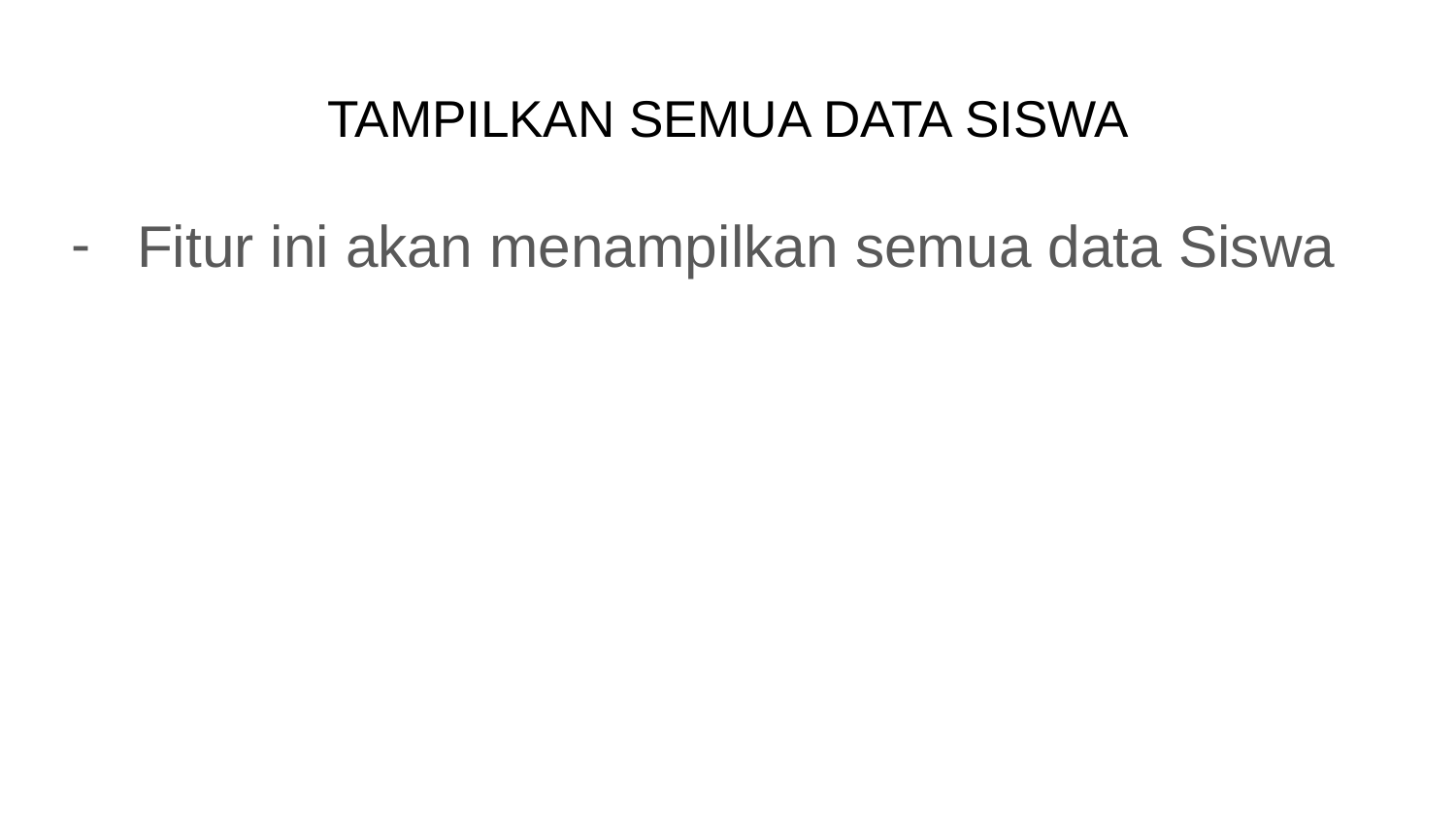

# TAMPILKAN SEMUA DATA SISWA

Fitur ini akan menampilkan semua data Siswa